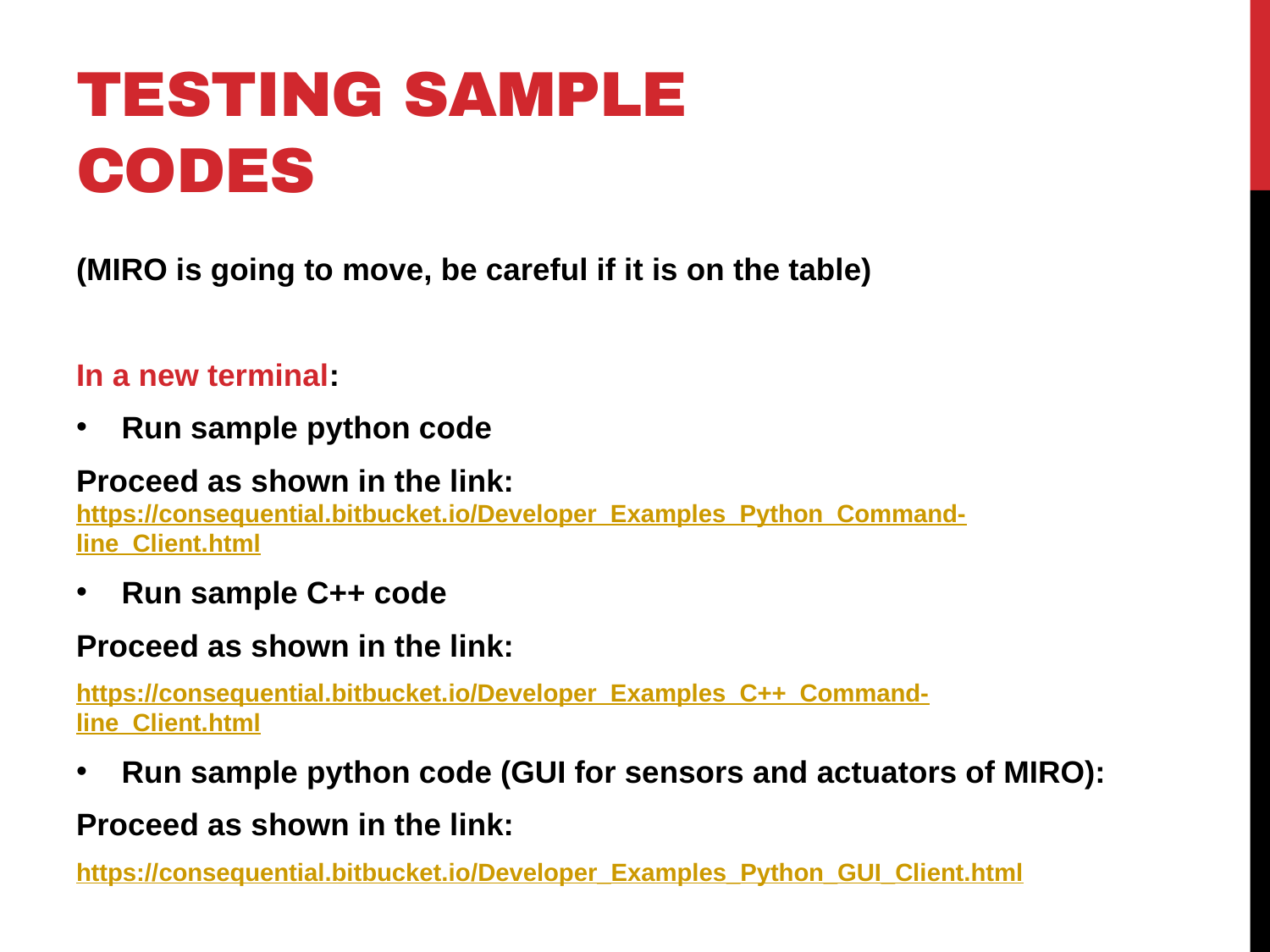

# Testing sample codes
(MIRO is going to move, be careful if it is on the table)

In a new terminal:
Run sample python code
Proceed as shown in the link: https://consequential.bitbucket.io/Developer_Examples_Python_Command-line_Client.html
Run sample C++ code
Proceed as shown in the link:
https://consequential.bitbucket.io/Developer_Examples_C++_Command-line_Client.html
Run sample python code (GUI for sensors and actuators of MIRO):
Proceed as shown in the link:
https://consequential.bitbucket.io/Developer_Examples_Python_GUI_Client.html